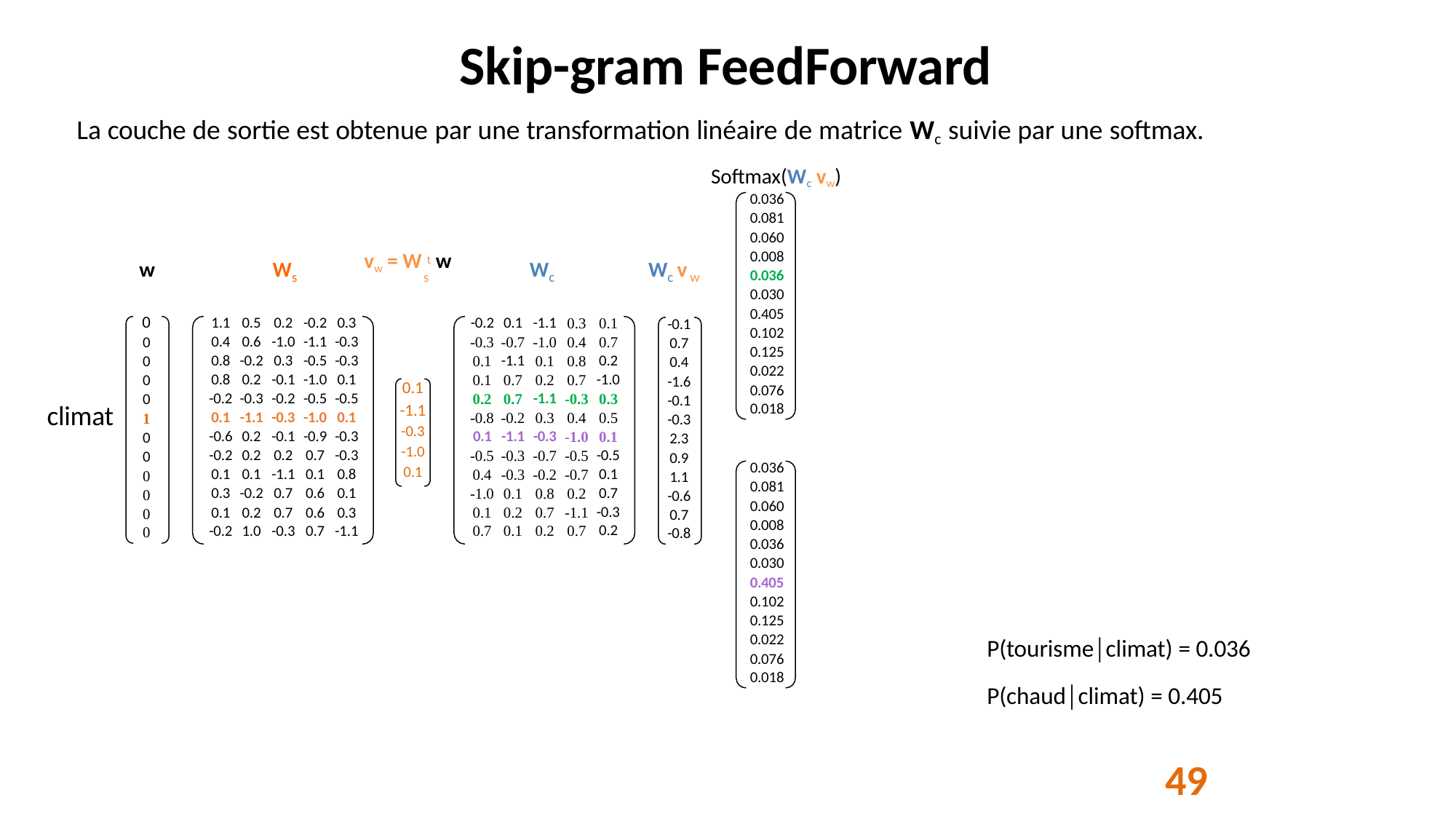

# Skip-gram FeedForward
La couche de sortie est obtenue par une transformation linéaire de matrice Wc suivie par une softmax.
Softmax(Wc vw)
| 0.036 |
| --- |
| 0.081 |
| 0.060 |
| 0.008 |
| 0.036 |
| 0.030 |
| 0.405 |
| 0.102 |
| 0.125 |
| 0.022 |
| 0.076 |
| 0.018 |

w
W
vw = W t w
s
W
W v
s
c
c     w
| -0.2 | 0.1 | -1.1 | 0.3 | 0.1 |
| --- | --- | --- | --- | --- |
| -0.3 | -0.7 | -1.0 | 0.4 | 0.7 |
| 0.1 | -1.1 | 0.1 | 0.8 | 0.2 |
| 0.1 | 0.7 | 0.2 | 0.7 | -1.0 |
| 0.2 | 0.7 | -1.1 | -0.3 | 0.3 |
| -0.8 | -0.2 | 0.3 | 0.4 | 0.5 |
| 0.1 | -1.1 | -0.3 | -1.0 | 0.1 |
| -0.5 | -0.3 | -0.7 | -0.5 | -0.5 |
| 0.4 | -0.3 | -0.2 | -0.7 | 0.1 |
| -1.0 | 0.1 | 0.8 | 0.2 | 0.7 |
| 0.1 | 0.2 | 0.7 | -1.1 | -0.3 |
| 0.7 | 0.1 | 0.2 | 0.7 | 0.2 |
| 0 |
| --- |
| 0 |
| 0 |
| 0 |
| 0 |
| 1 |
| 0 |
| 0 |
| 0 |
| 0 |
| 0 |
| 0 |

| 1.1 | 0.5 | 0.2 | -0.2 | 0.3 |
| --- | --- | --- | --- | --- |
| 0.4 | 0.6 | -1.0 | -1.1 | -0.3 |
| 0.8 | -0.2 | 0.3 | -0.5 | -0.3 |
| 0.8 | 0.2 | -0.1 | -1.0 | 0.1 |
| -0.2 | -0.3 | -0.2 | -0.5 | -0.5 |
| 0.1 | -1.1 | -0.3 | -1.0 | 0.1 |
| -0.6 | 0.2 | -0.1 | -0.9 | -0.3 |
| -0.2 | 0.2 | 0.2 | 0.7 | -0.3 |
| 0.1 | 0.1 | -1.1 | 0.1 | 0.8 |
| 0.3 | -0.2 | 0.7 | 0.6 | 0.1 |
| 0.1 | 0.2 | 0.7 | 0.6 | 0.3 |
| -0.2 | 1.0 | -0.3 | 0.7 | -1.1 |
| -0.1 |
| --- |
| 0.7 |
| 0.4 |
| -1.6 |
| -0.1 |
| -0.3 |
| 2.3 |
| 0.9 |
| 1.1 |
| -0.6 |
| 0.7 |
| -0.8 |

| 0.1 |
| --- |
| -1.1 |
| -0.3 |
| -1.0 |
| 0.1 |
climat
| 0.036 |
| --- |
| 0.081 |
| 0.060 |
| 0.008 |
| 0.036 |
| 0.030 |
| 0.405 |
| 0.102 |
| 0.125 |
| 0.022 |
| 0.076 |
| 0.018 |

P(tourisme│climat) = 0.036
P(chaud│climat) = 0.405
49